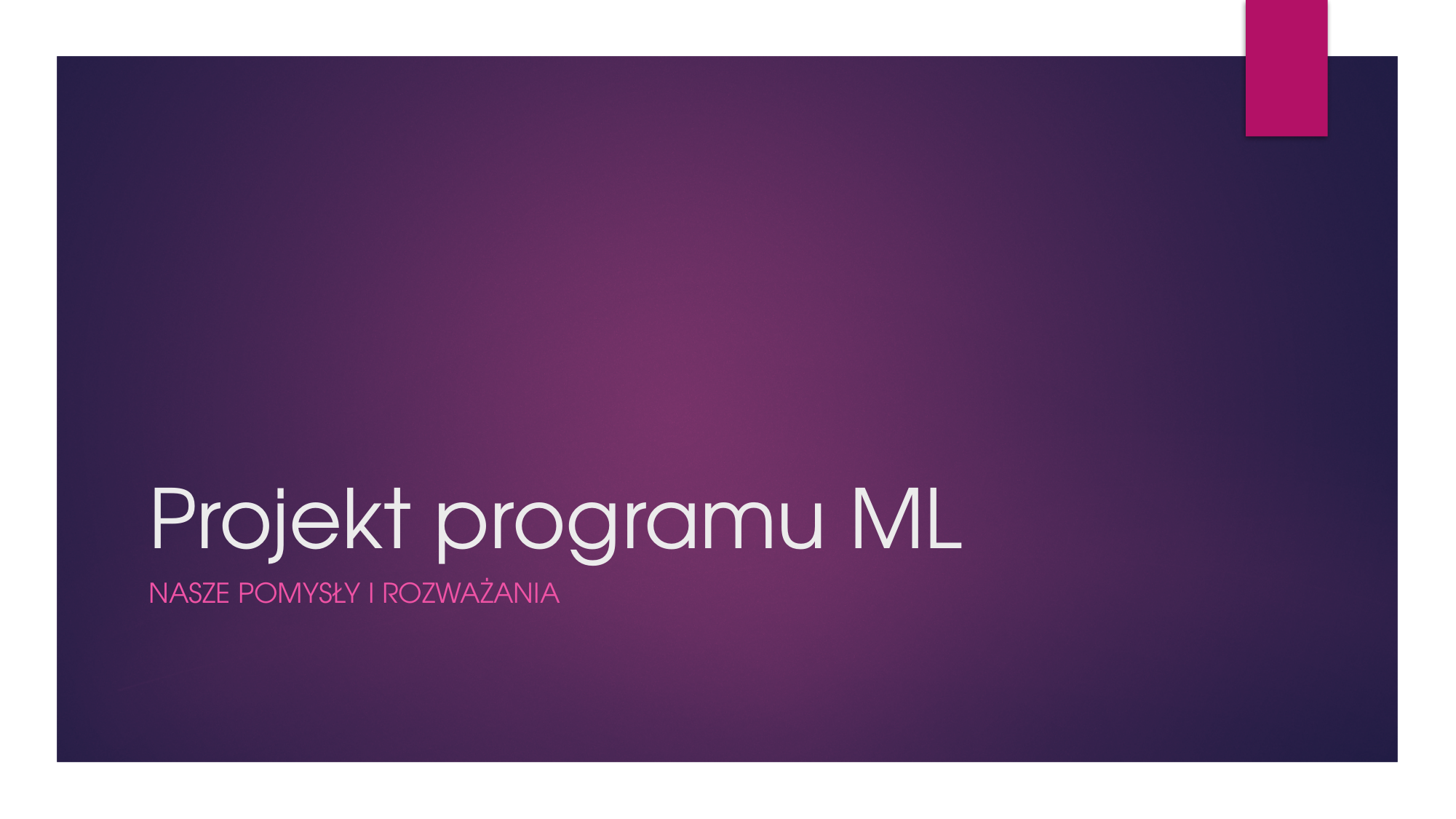

# Projekt programu ML
Nasze pomysły i rozważania